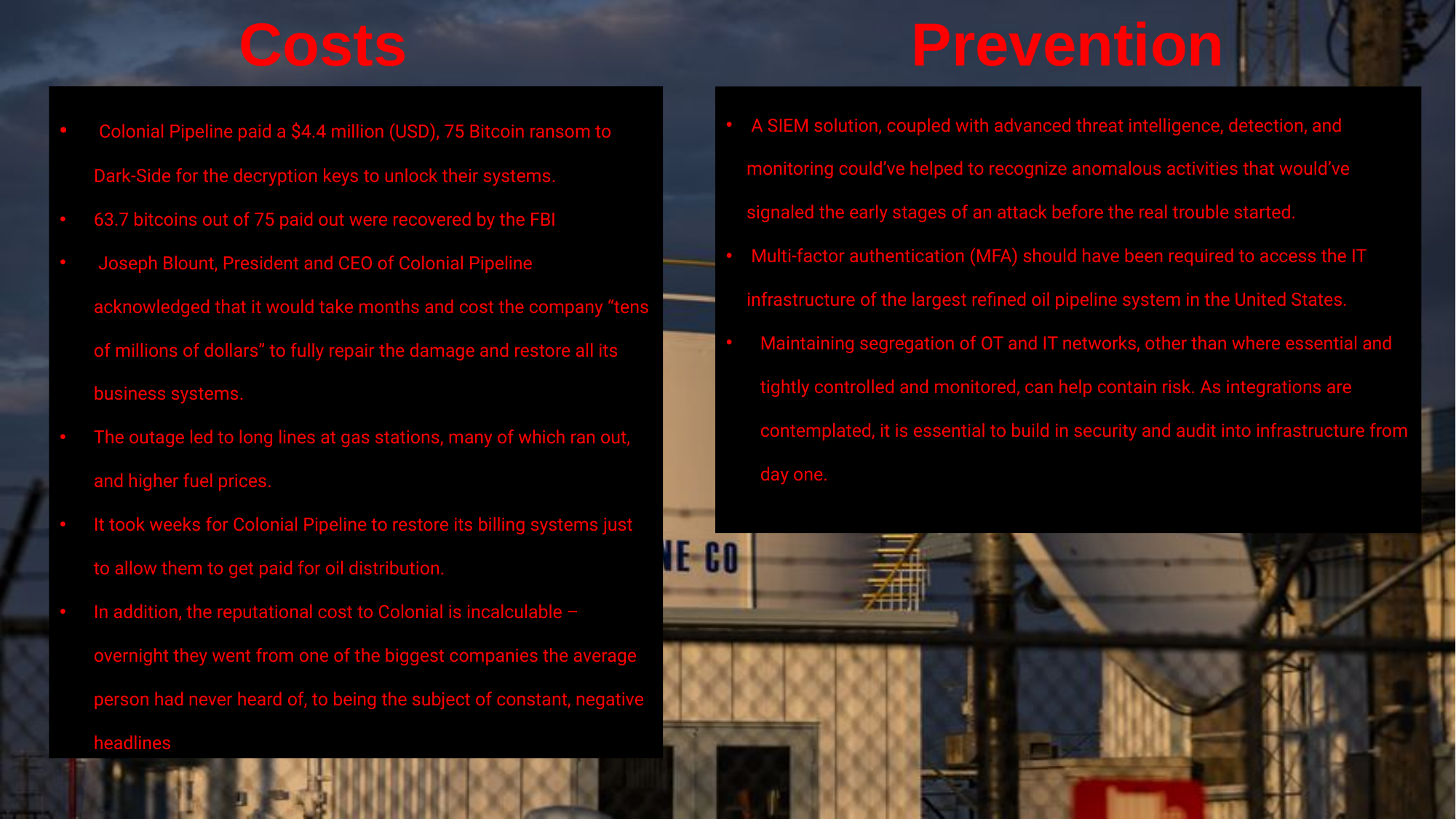

Costs
Prevention
 Colonial Pipeline paid a $4.4 million (USD), 75 Bitcoin ransom to Dark-Side for the decryption keys to unlock their systems.
63.7 bitcoins out of 75 paid out were recovered by the FBI
 Joseph Blount, President and CEO of Colonial Pipeline acknowledged that it would take months and cost the company “tens of millions of dollars” to fully repair the damage and restore all its business systems.
The outage led to long lines at gas stations, many of which ran out, and higher fuel prices.
It took weeks for Colonial Pipeline to restore its billing systems just to allow them to get paid for oil distribution.
In addition, the reputational cost to Colonial is incalculable – overnight they went from one of the biggest companies the average person had never heard of, to being the subject of constant, negative headlines
 A SIEM solution, coupled with advanced threat intelligence, detection, and monitoring could’ve helped to recognize anomalous activities that would’ve signaled the early stages of an attack before the real trouble started.
 Multi-factor authentication (MFA) should have been required to access the IT infrastructure of the largest refined oil pipeline system in the United States.
Maintaining segregation of OT and IT networks, other than where essential and tightly controlled and monitored, can help contain risk. As integrations are contemplated, it is essential to build in security and audit into infrastructure from day one.